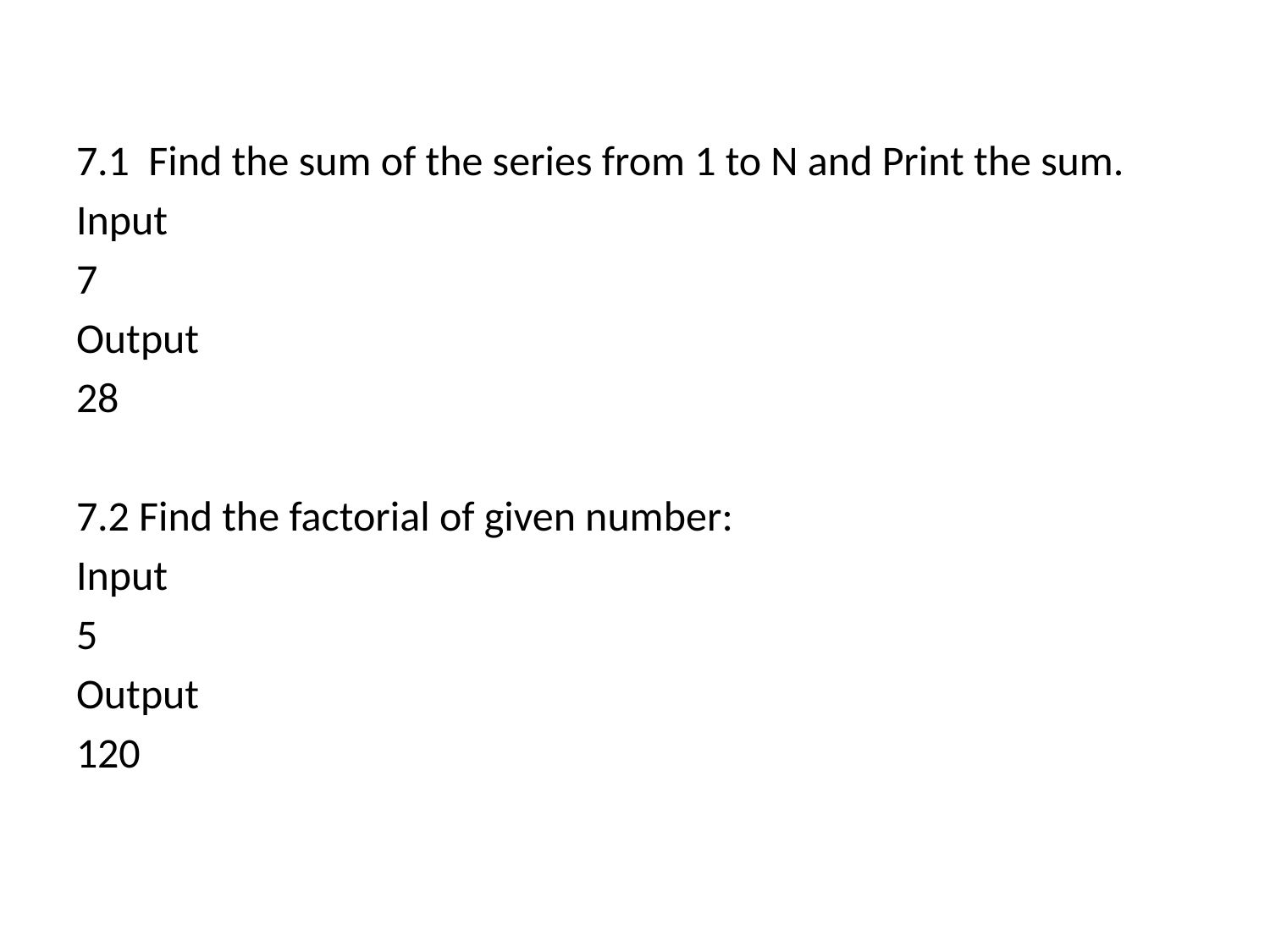

7.1  Find the sum of the series from 1 to N and Print the sum.
Input
7
Output
28

7.2 Find the factorial of given number:
Input
5
Output
120